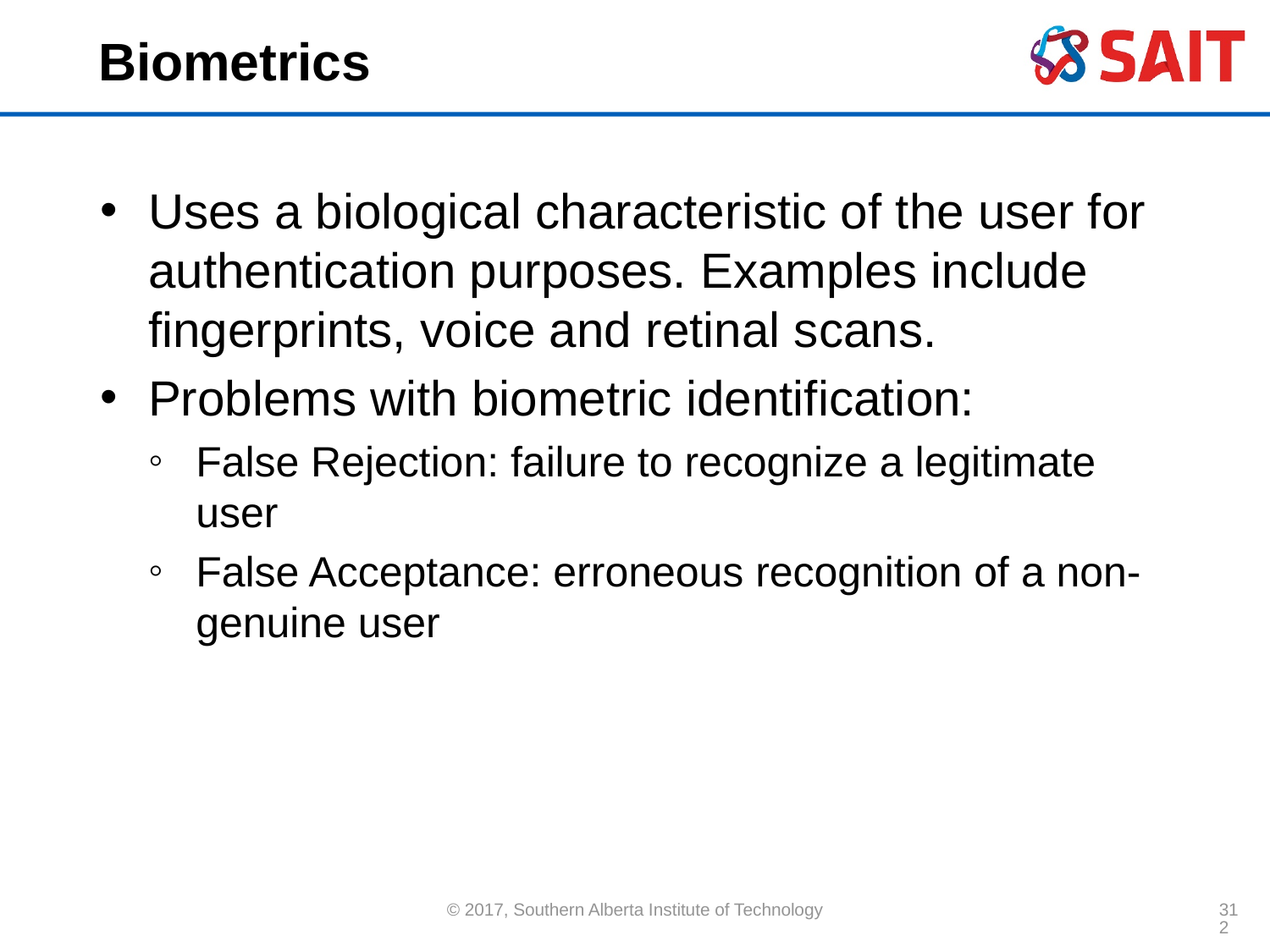

# Biometrics
Uses a biological characteristic of the user for authentication purposes. Examples include fingerprints, voice and retinal scans.
Problems with biometric identification:
False Rejection: failure to recognize a legitimate user
False Acceptance: erroneous recognition of a non-genuine user